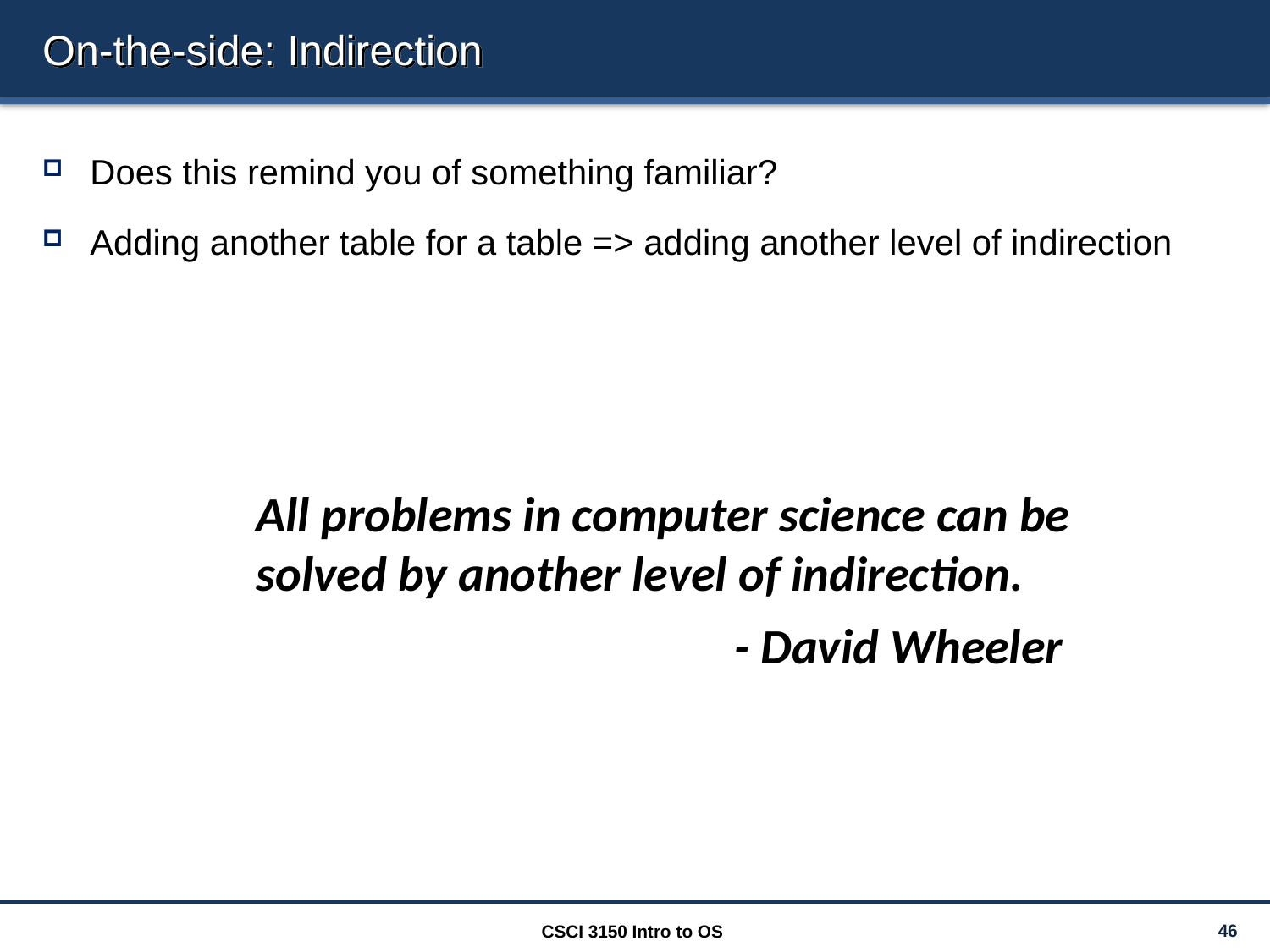

# On-the-side: Indirection
Does this remind you of something familiar?
Adding another table for a table => adding another level of indirection
All problems in computer science can be solved by another level of indirection.
- David Wheeler
CSCI 3150 Intro to OS
46